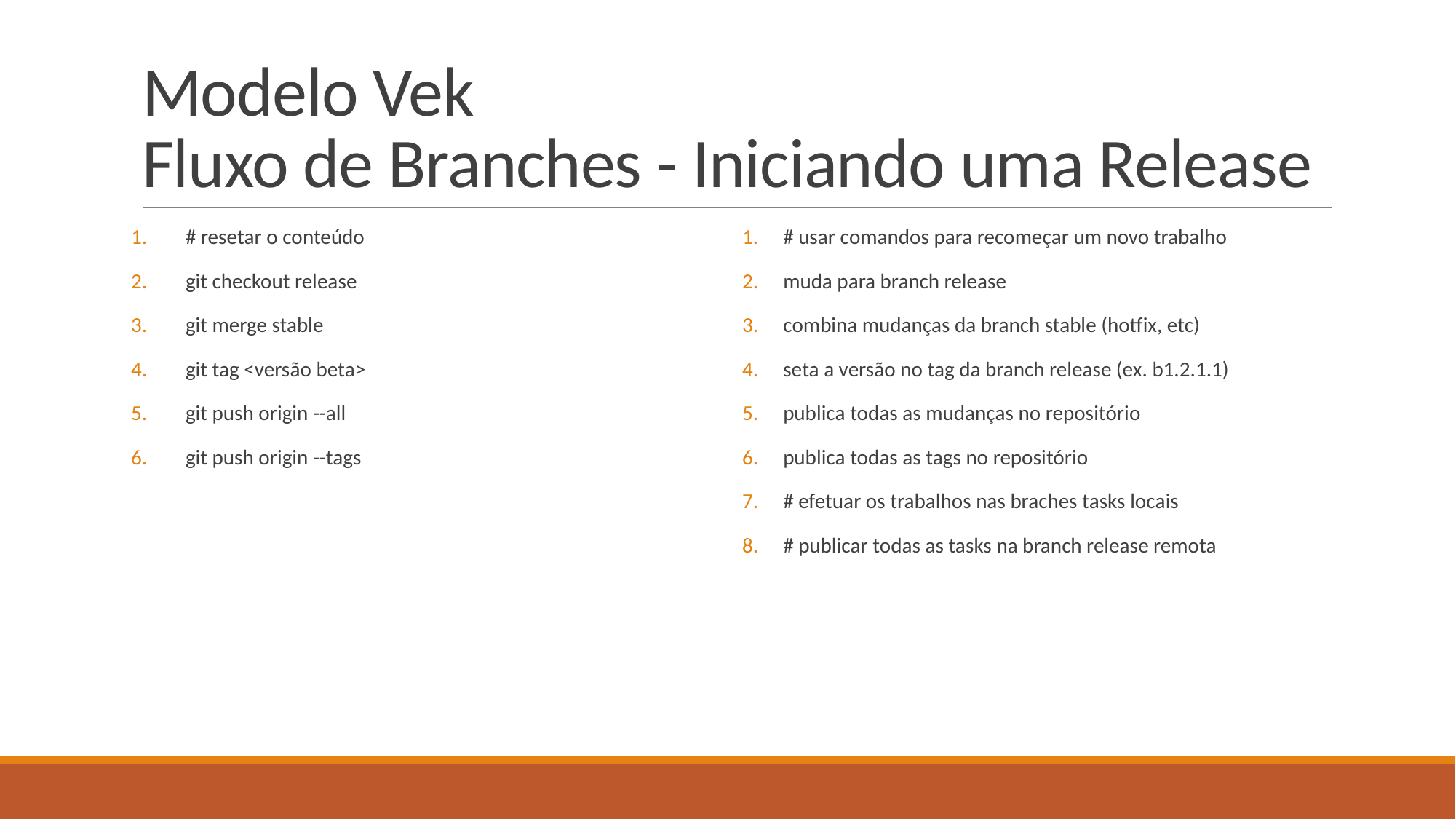

# Modelo Vek Fluxo de Branches - Iniciando uma Release
# resetar o conteúdo
git checkout release
git merge stable
git tag <versão beta>
git push origin --all
git push origin --tags
# usar comandos para recomeçar um novo trabalho
muda para branch release
combina mudanças da branch stable (hotfix, etc)
seta a versão no tag da branch release (ex. b1.2.1.1)
publica todas as mudanças no repositório
publica todas as tags no repositório
# efetuar os trabalhos nas braches tasks locais
# publicar todas as tasks na branch release remota